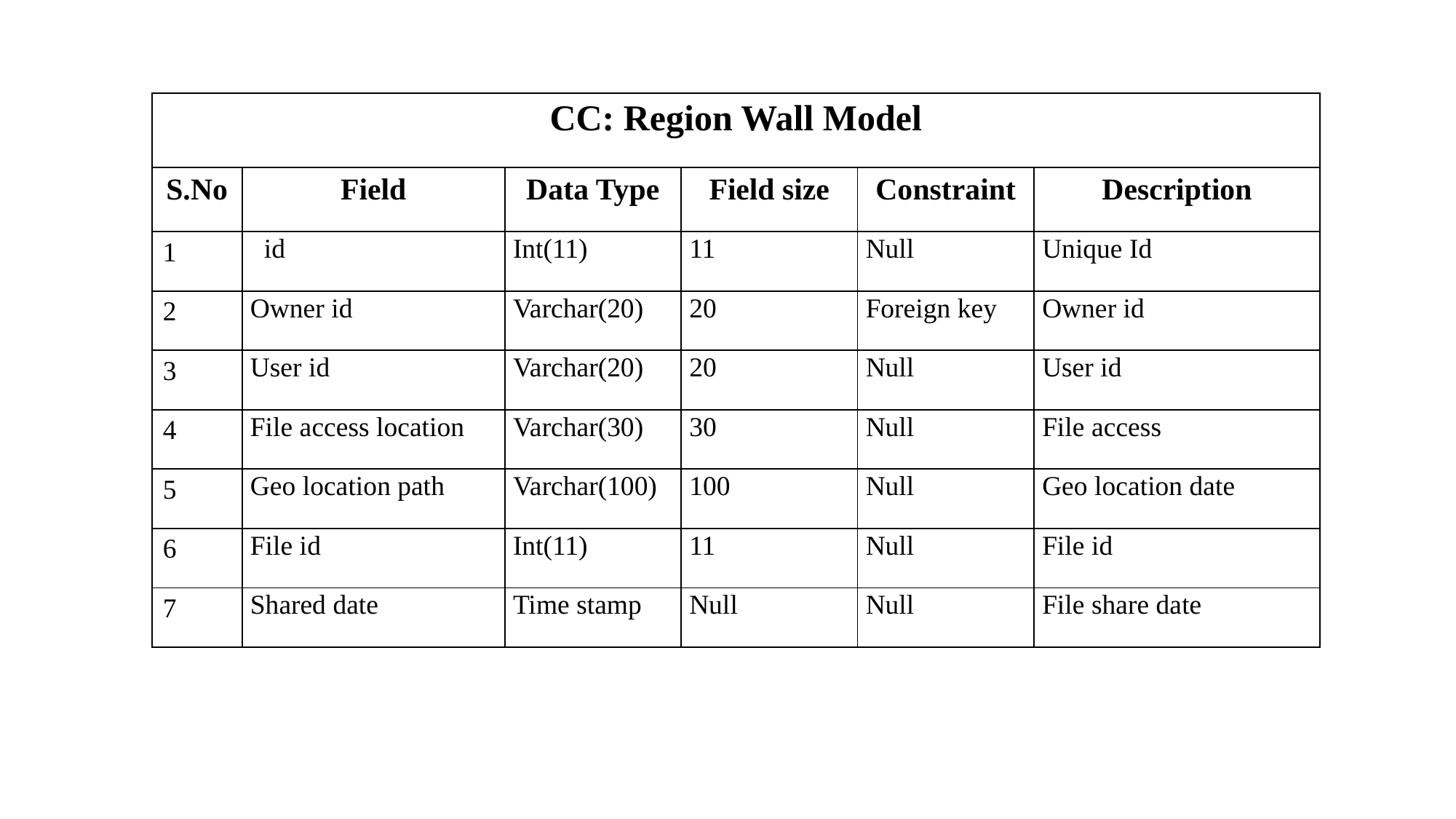

| CC: Region Wall Model |  |  |  |  |  |
| --- | --- | --- | --- | --- | --- |
| S.No | Field | Data Type | Field size | Constraint | Description |
| 1 | id | Int(11) | 11 | Null | Unique Id |
| 2 | Owner id | Varchar(20) | 20 | Foreign key | Owner id |
| 3 | User id | Varchar(20) | 20 | Null | User id |
| 4 | File access location | Varchar(30) | 30 | Null | File access |
| 5 | Geo location path | Varchar(100) | 100 | Null | Geo location date |
| 6 | File id | Int(11) | 11 | Null | File id |
| 7 | Shared date | Time stamp | Null | Null | File share date |